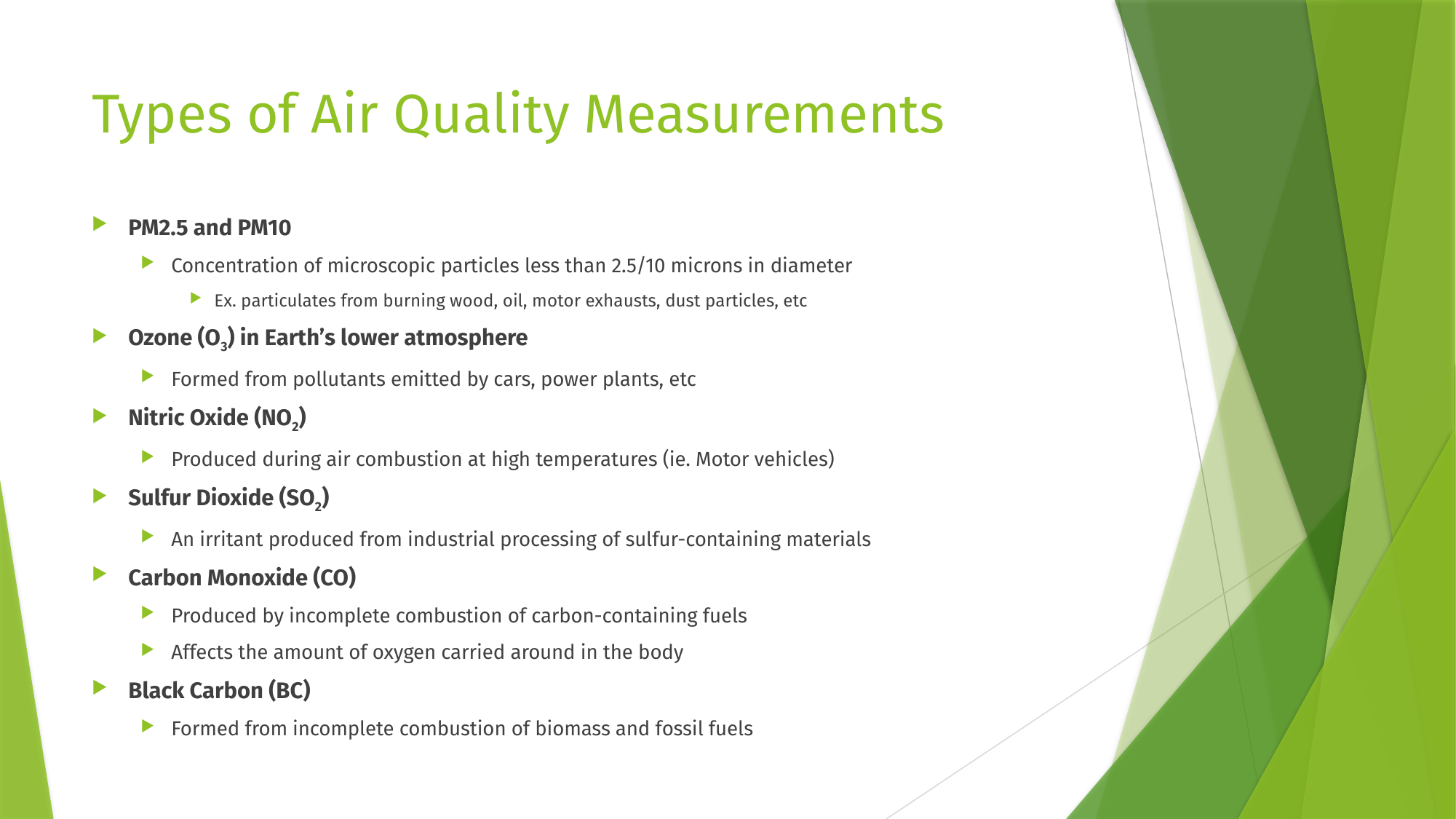

# Types of Air Quality Measurements
PM2.5 and PM10
Concentration of microscopic particles less than 2.5/10 microns in diameter
Ex. particulates from burning wood, oil, motor exhausts, dust particles, etc
Ozone (O3) in Earth’s lower atmosphere
Formed from pollutants emitted by cars, power plants, etc
Nitric Oxide (NO2)
Produced during air combustion at high temperatures (ie. Motor vehicles)
Sulfur Dioxide (SO2)
An irritant produced from industrial processing of sulfur-containing materials
Carbon Monoxide (CO)
Produced by incomplete combustion of carbon-containing fuels
Affects the amount of oxygen carried around in the body
Black Carbon (BC)
Formed from incomplete combustion of biomass and fossil fuels